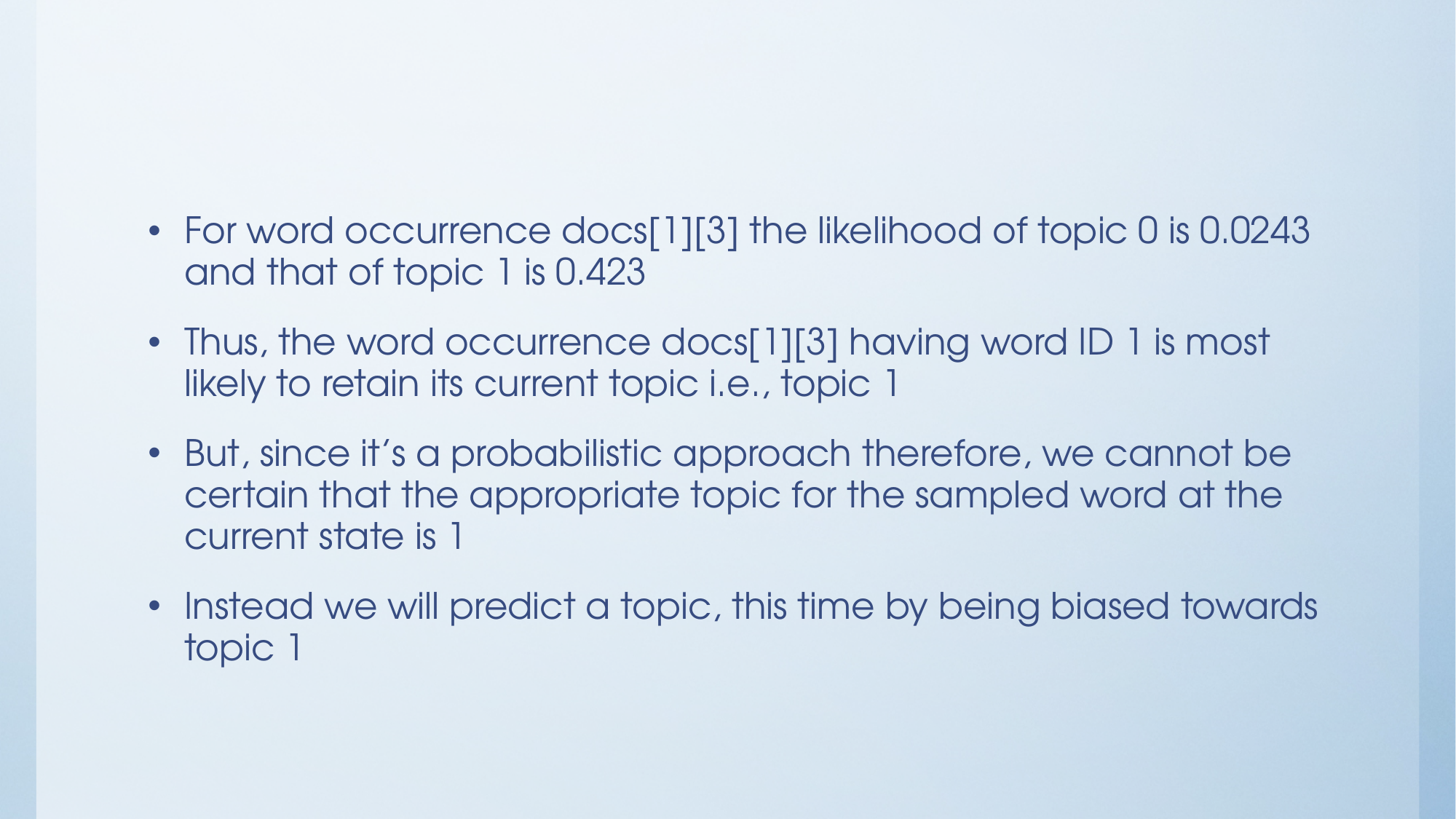

#
For word occurrence docs[1][3] the likelihood of topic 0 is 0.0243 and that of topic 1 is 0.423
Thus, the word occurrence docs[1][3] having word ID 1 is most likely to retain its current topic i.e., topic 1
But, since it’s a probabilistic approach therefore, we cannot be certain that the appropriate topic for the sampled word at the current state is 1
Instead we will predict a topic, this time by being biased towards topic 1